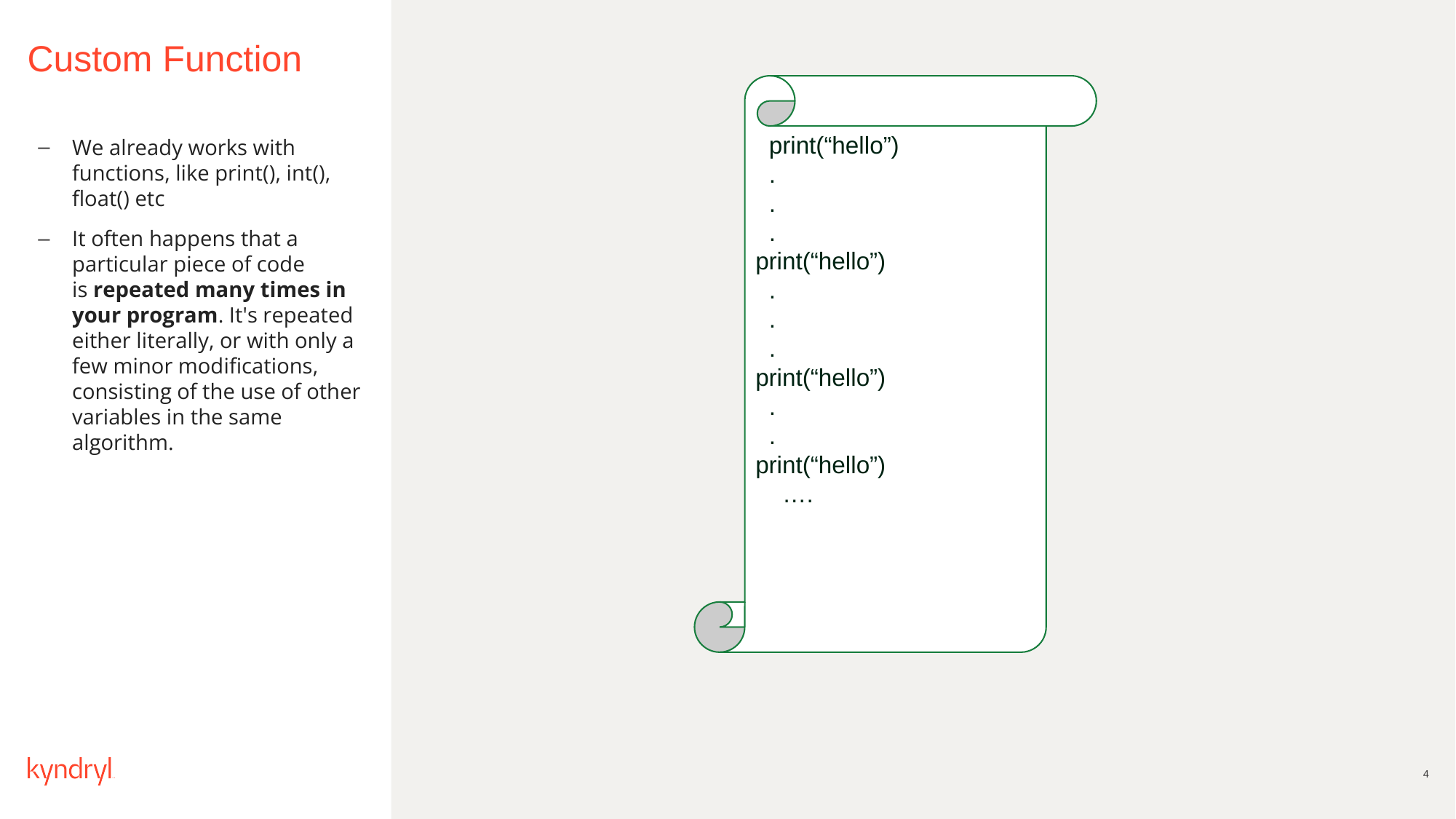

# Custom Function
  print(“hello”)
  .
  .
  .
print(“hello”)
  .
  .
  .
print(“hello”)
  .
  .
print(“hello”)
    ….

We already works with functions, like print(), int(), float() etc
It often happens that a particular piece of code is repeated many times in your program. It's repeated either literally, or with only a few minor modifications, consisting of the use of other variables in the same algorithm.
4